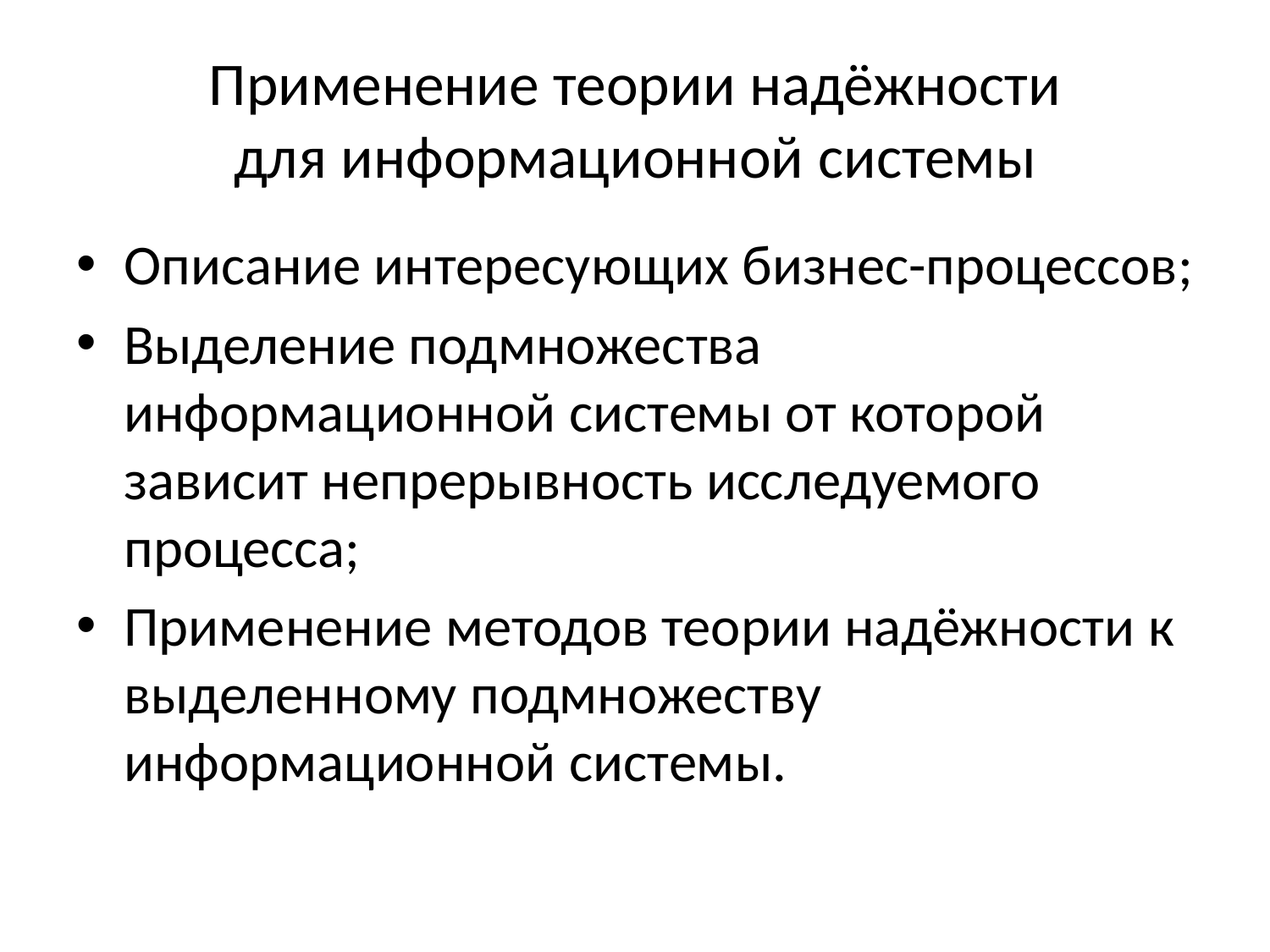

# Применение теории надёжности для информационной системы
Описание интересующих бизнес-процессов;
Выделение подмножества информационной системы от которой зависит непрерывность исследуемого процесса;
Применение методов теории надёжности к выделенному подмножеству информационной системы.